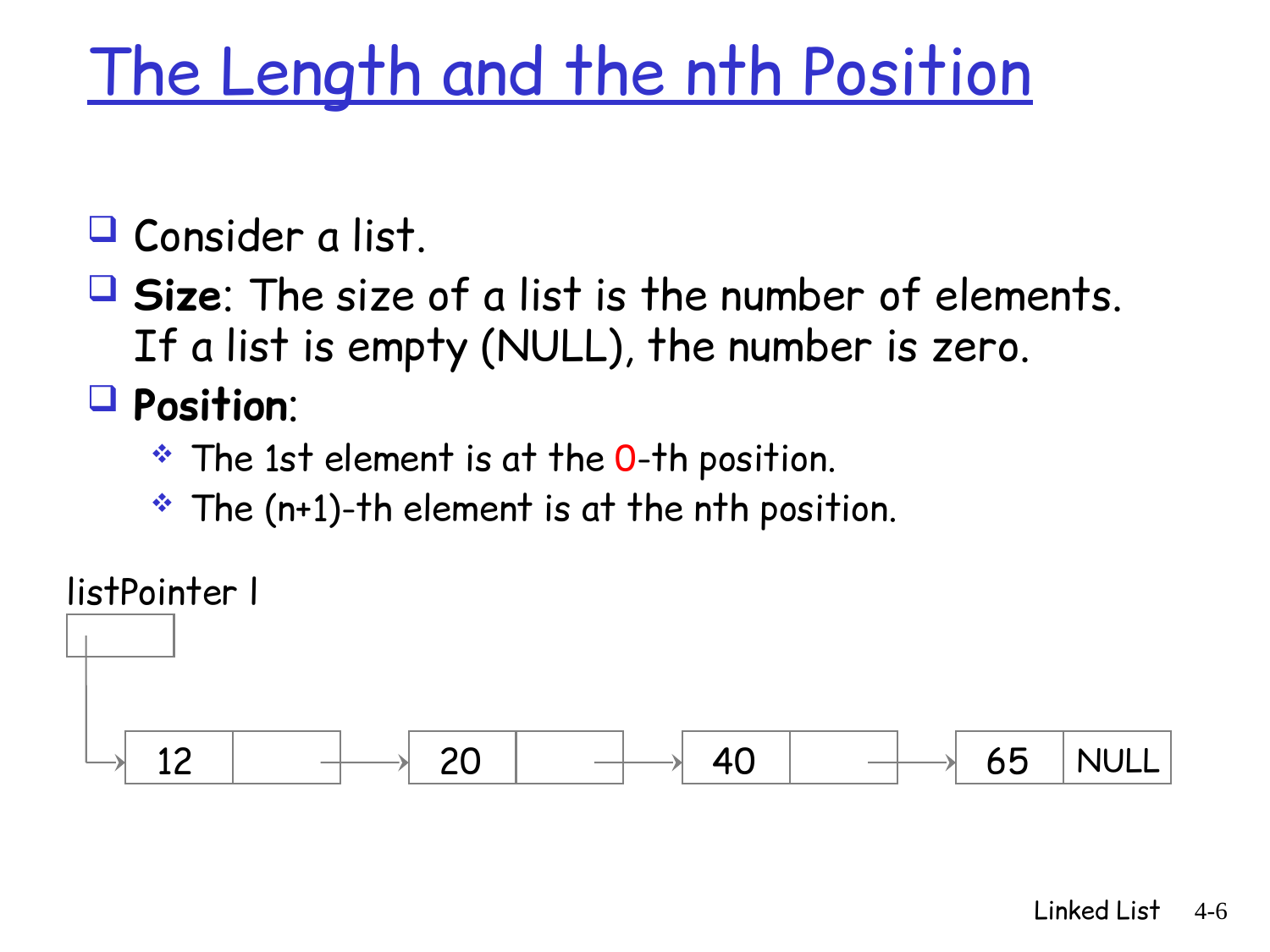

# The Length and the nth Position
Consider a list.
Size: The size of a list is the number of elements. If a list is empty (NULL), the number is zero.
Position:
The 1st element is at the 0-th position.
The (n+1)-th element is at the nth position.
listPointer l

12

20

40

65
NULL

Linked List
4-6